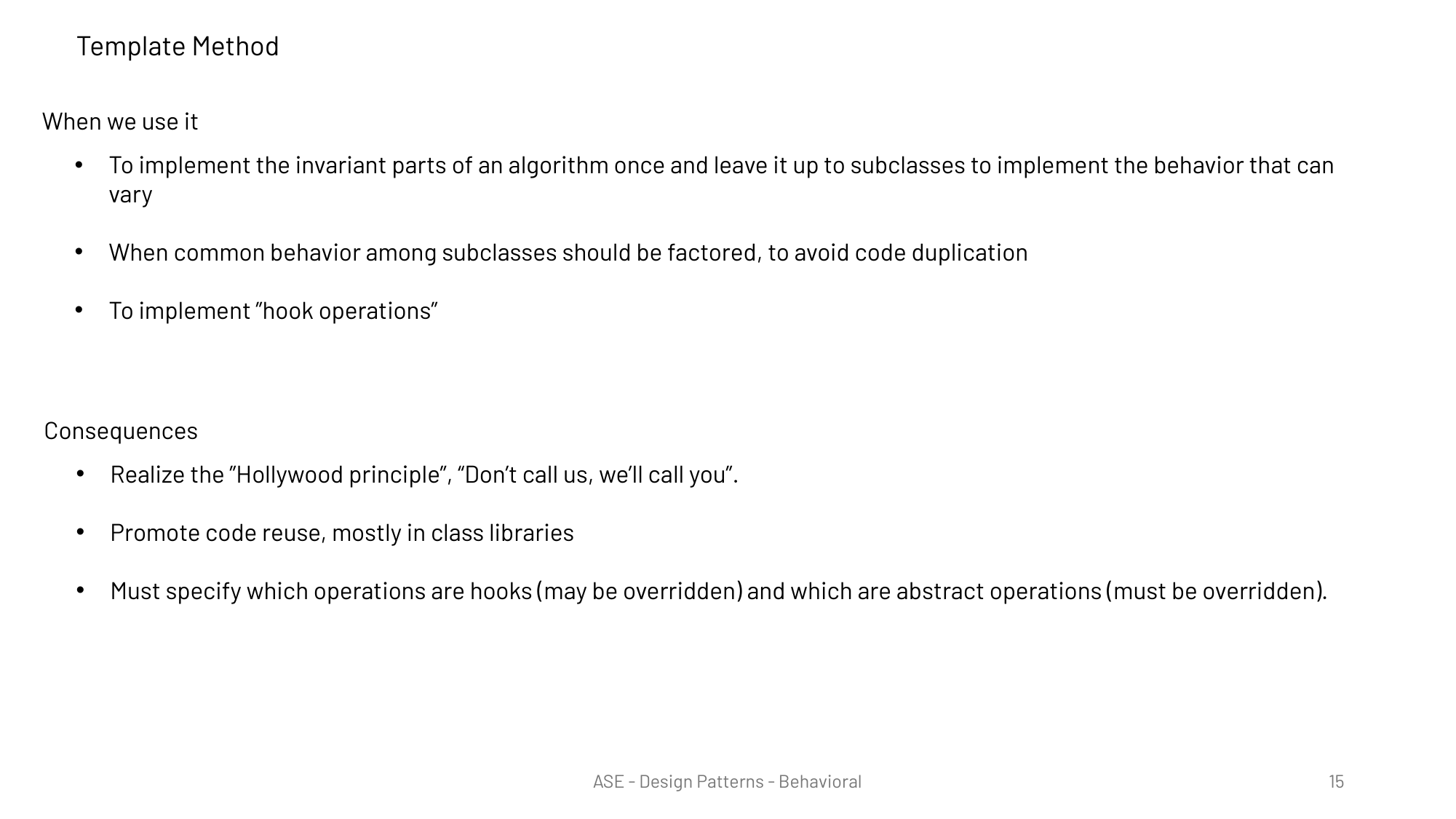

Template Method
When we use it
To implement the invariant parts of an algorithm once and leave it up to subclasses to implement the behavior that can vary

When common behavior among subclasses should be factored, to avoid code duplication

To implement ”hook operations”
Consequences
Realize the ”Hollywood principle”, “Don’t call us, we’ll call you”.

Promote code reuse, mostly in class libraries

Must specify which operations are hooks (may be overridden) and which are abstract operations (must be overridden).
ASE - Design Patterns - Behavioral
15